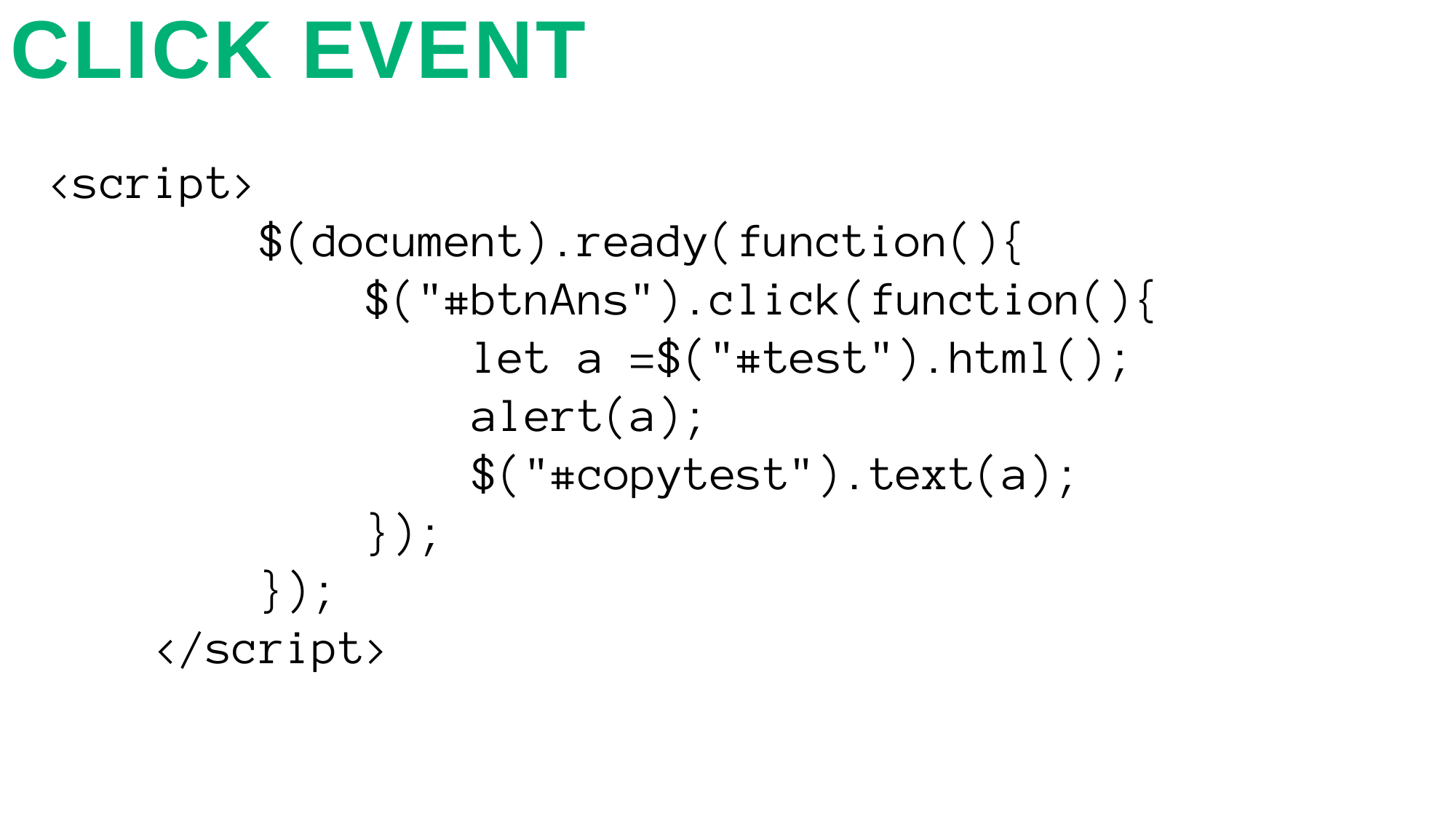

Click Event
<script>
        $(document).ready(function(){
            $("#btnAns").click(function(){
                let a =$("#test").html();
                alert(a);
                $("#copytest").text(a);
            });
        });
    </script>